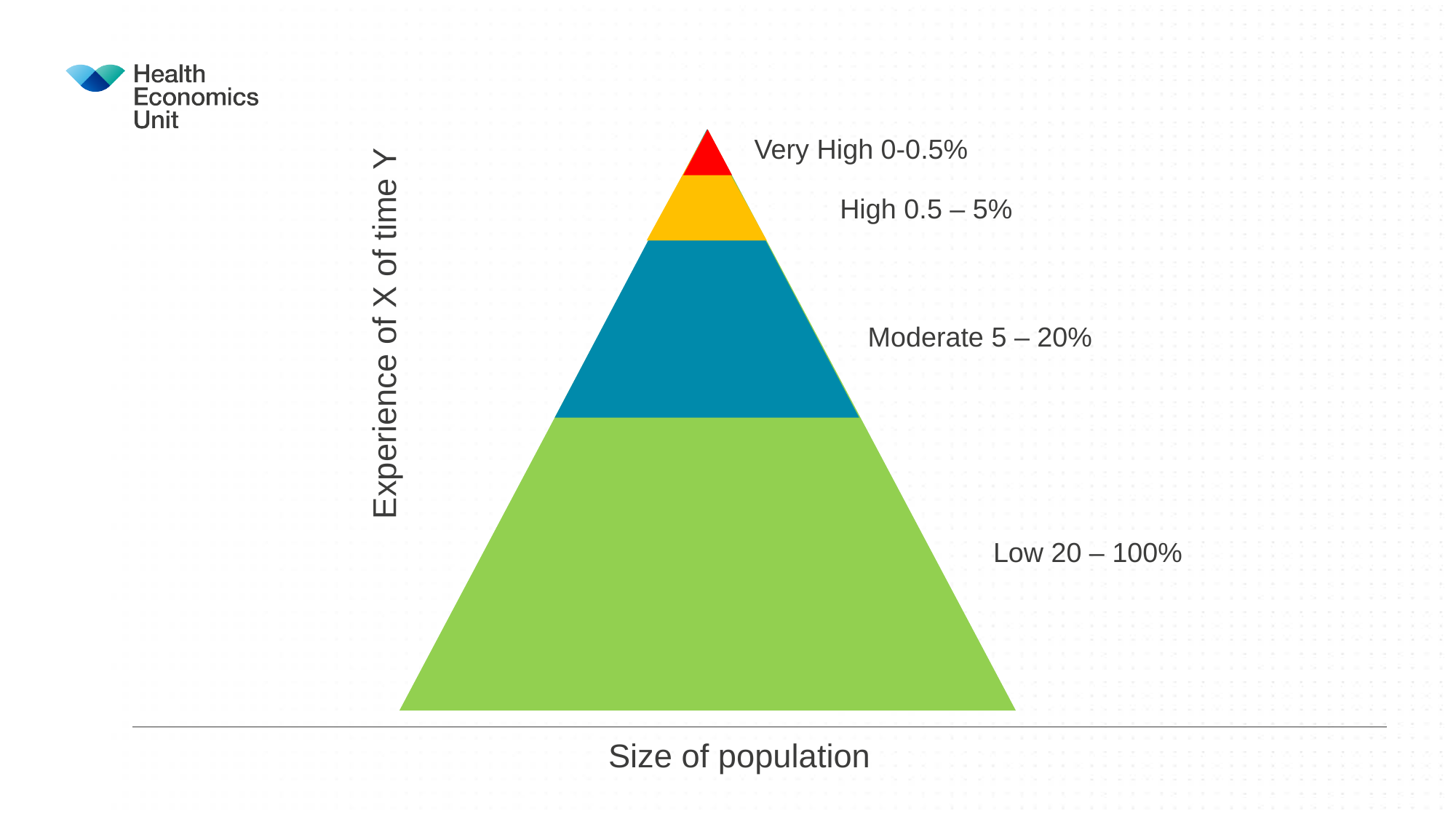

Very High 0-0.5%

High 0.5 – 5%
Experience of X of time Y
Moderate 5 – 20%
Low 20 – 100%
Size of population